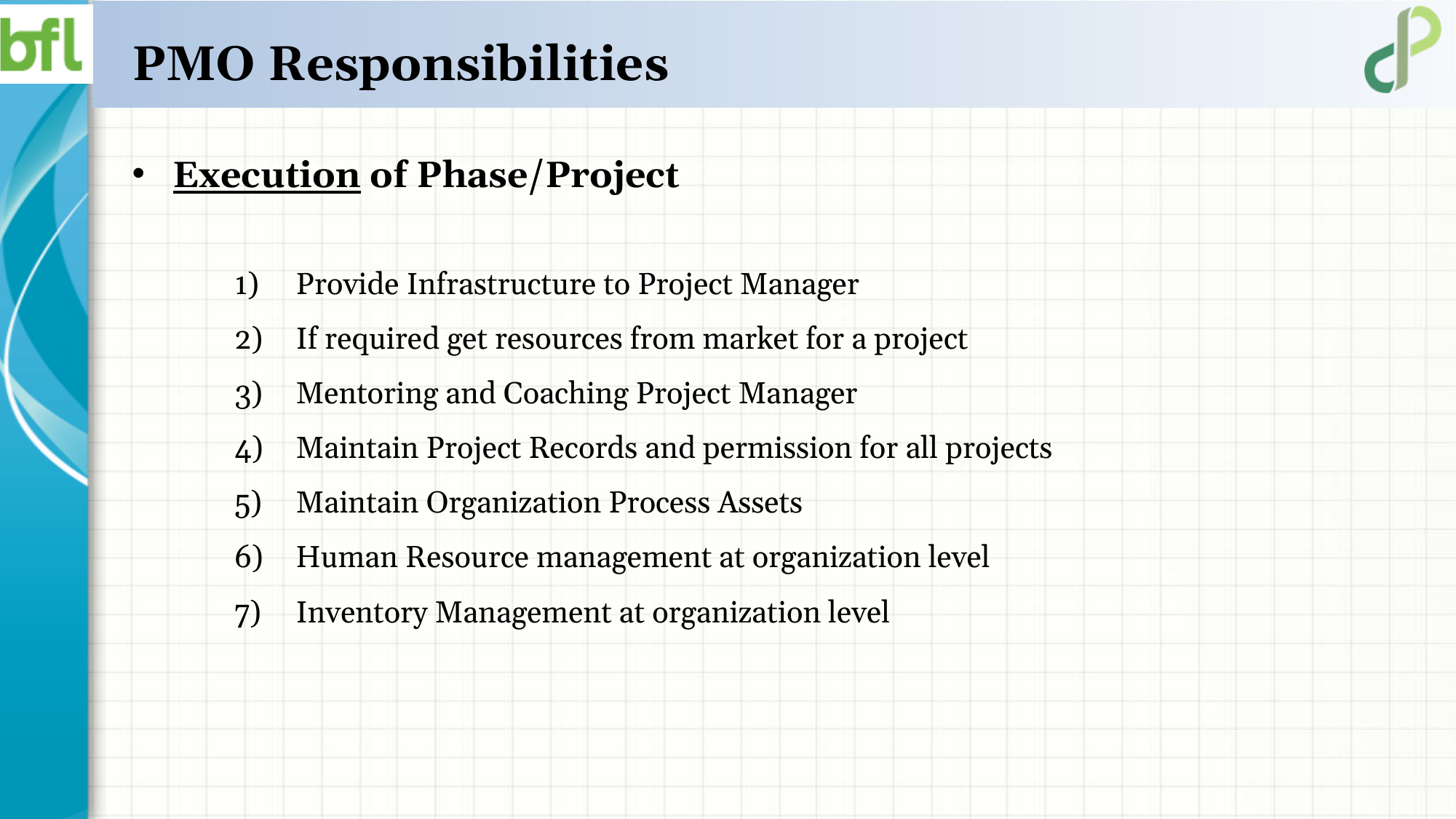

# PMO Responsibilities
Execution of Phase/Project

Provide Infrastructure to Project Manager
If required get resources from market for a project
Mentoring and Coaching Project Manager
Maintain Project Records and permission for all projects
Maintain Organization Process Assets
Human Resource management at organization level
Inventory Management at organization level